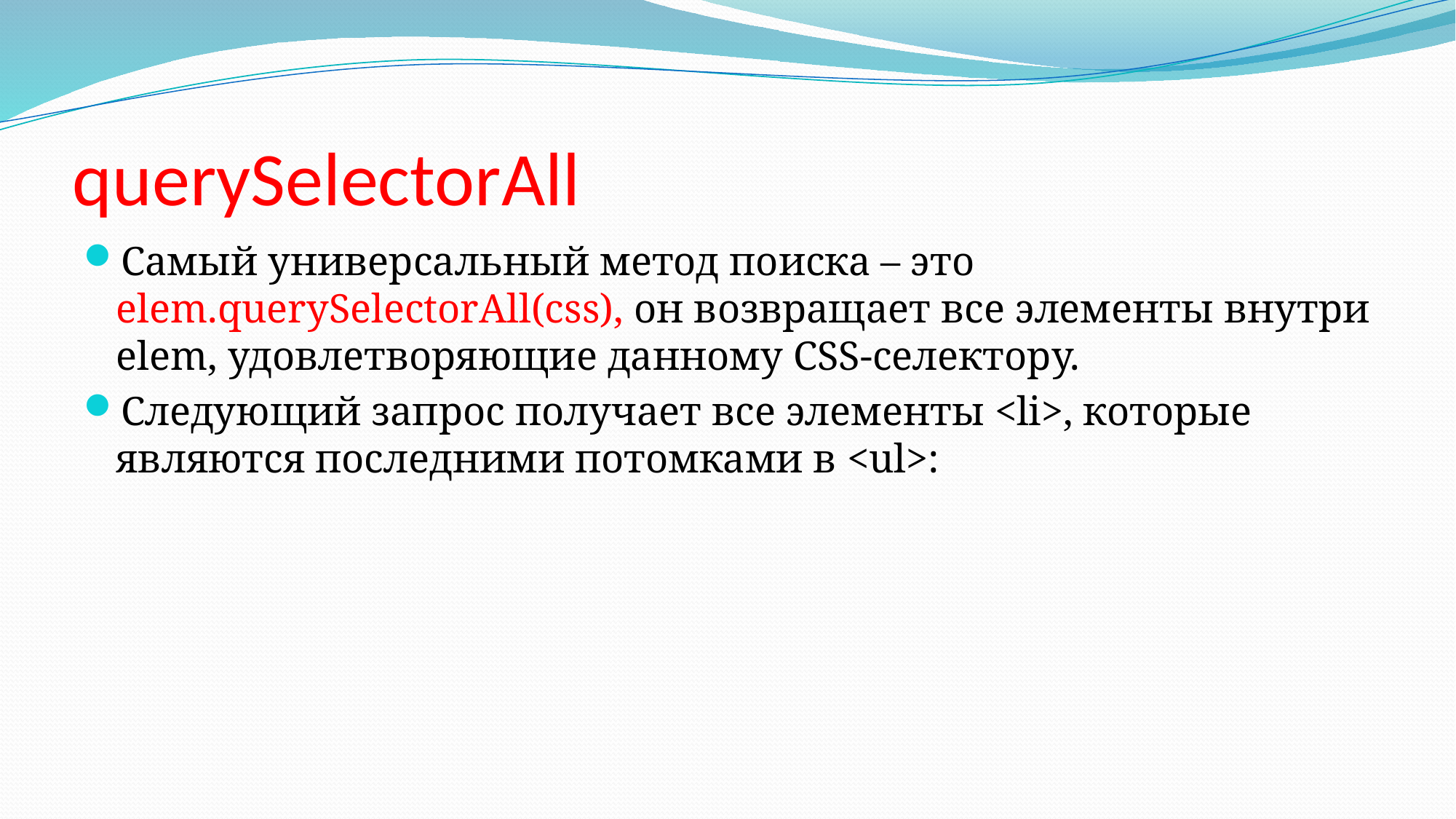

# querySelectorAll
Самый универсальный метод поиска – это elem.querySelectorAll(css), он возвращает все элементы внутри elem, удовлетворяющие данному CSS-селектору.
Следующий запрос получает все элементы <li>, которые являются последними потомками в <ul>: